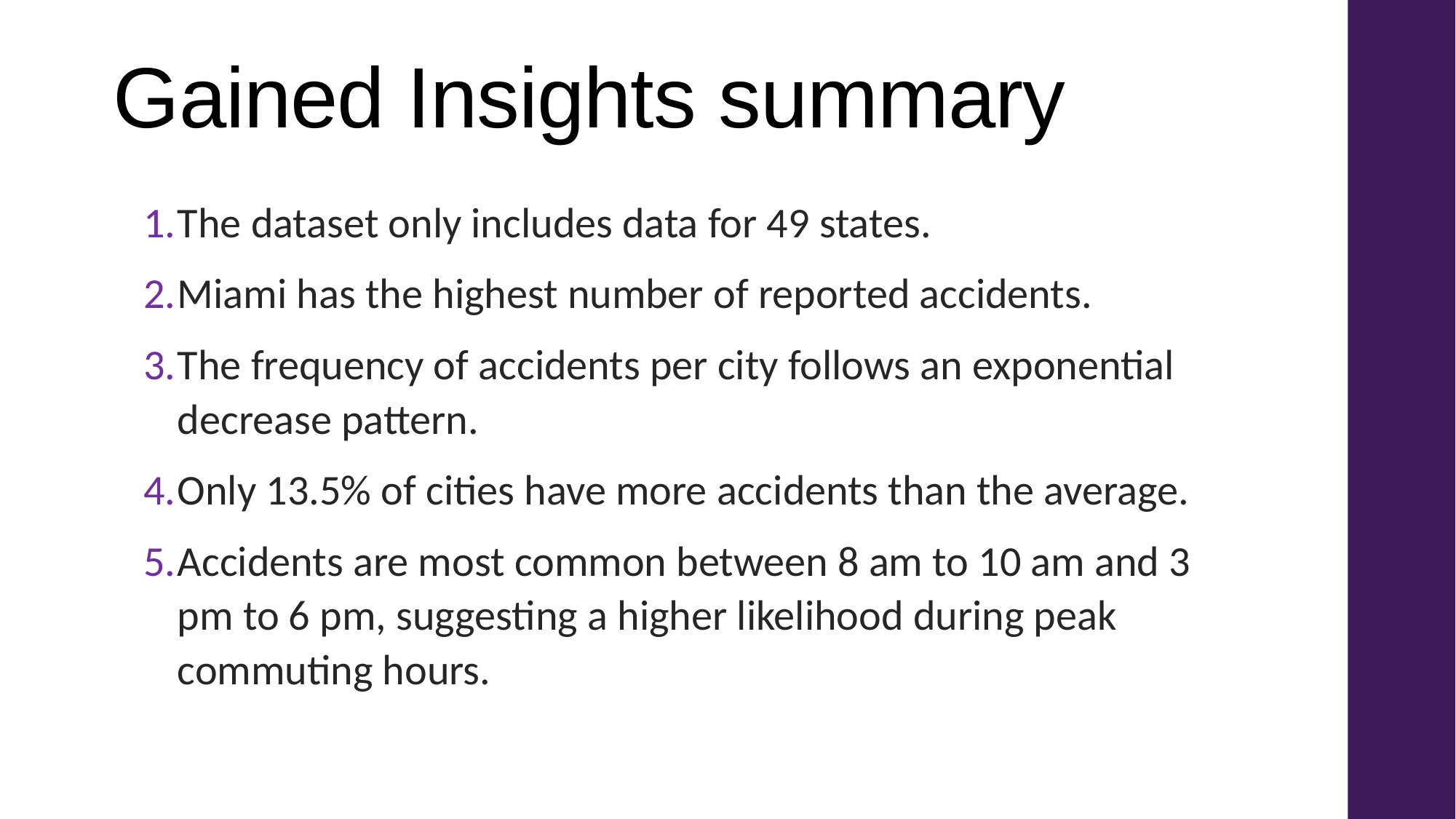

# Gained Insights summary
The dataset only includes data for 49 states.
Miami has the highest number of reported accidents.
The frequency of accidents per city follows an exponential decrease pattern.
Only 13.5% of cities have more accidents than the average.
Accidents are most common between 8 am to 10 am and 3 pm to 6 pm, suggesting a higher likelihood during peak commuting hours.